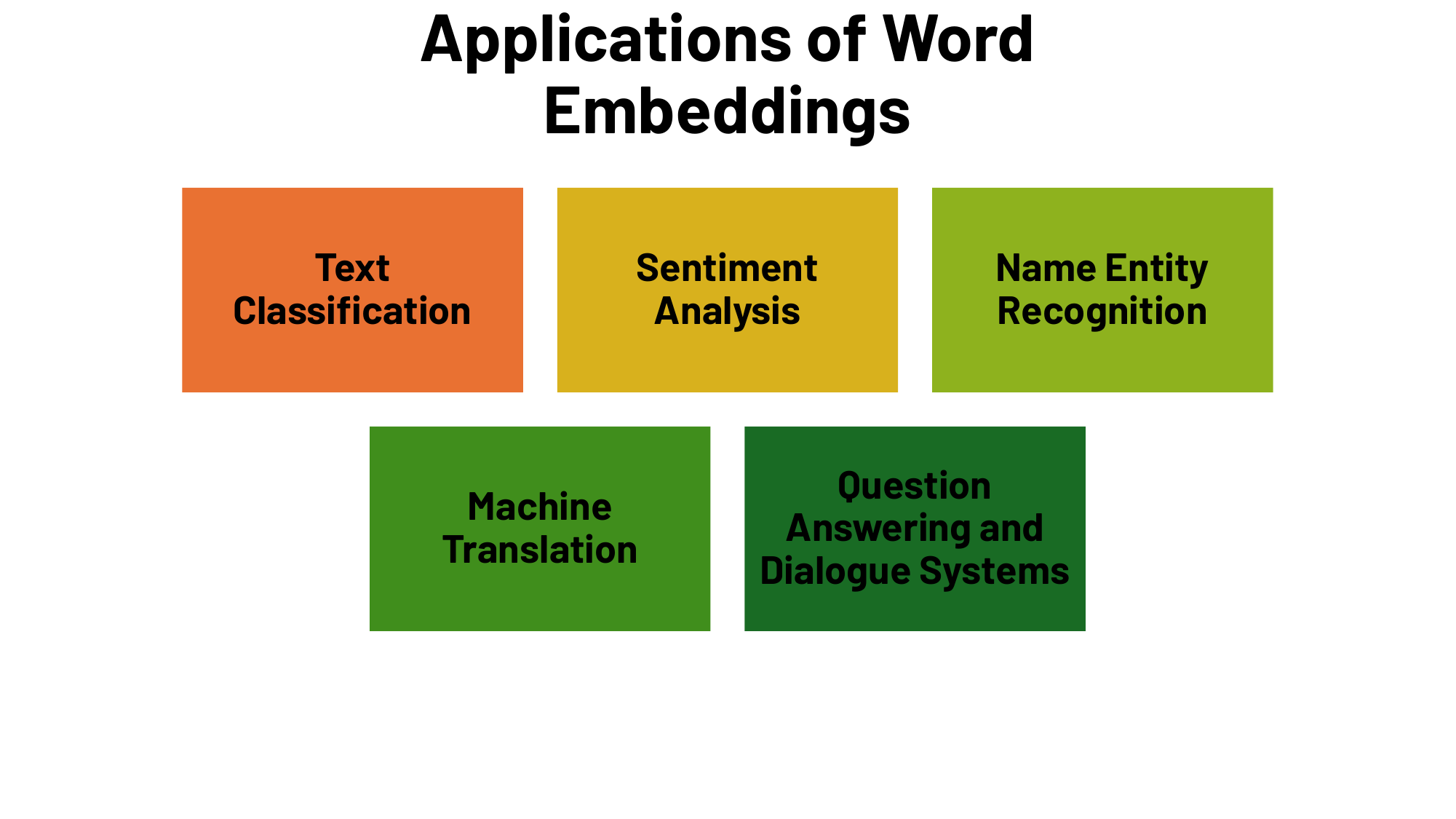

# Applications of Word Embeddings
Text Classification
Sentiment Analysis
Name Entity Recognition
Machine Translation
Question Answering and Dialogue Systems